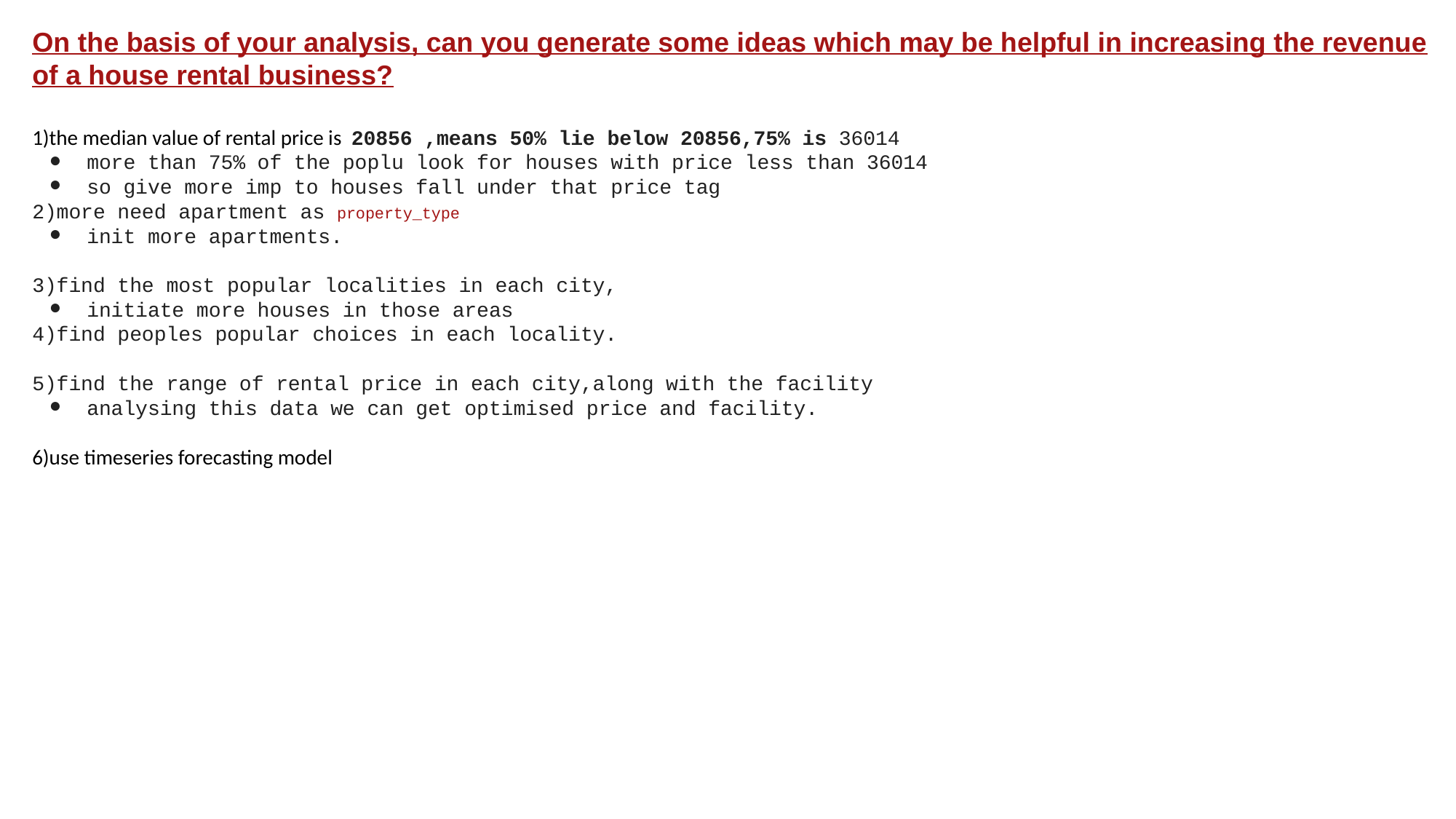

On the basis of your analysis, can you generate some ideas which may be helpful in increasing the revenue of a house rental business?
1)the median value of rental price is  20856 ,means 50% lie below 20856,75% is 36014
more than 75% of the poplu look for houses with price less than 36014
so give more imp to houses fall under that price tag
2)more need apartment as property_type
init more apartments.

3)find the most popular localities in each city,
initiate more houses in those areas
4)find peoples popular choices in each locality.

5)find the range of rental price in each city,along with the facility
analysing this data we can get optimised price and facility.

6)use timeseries forecasting model